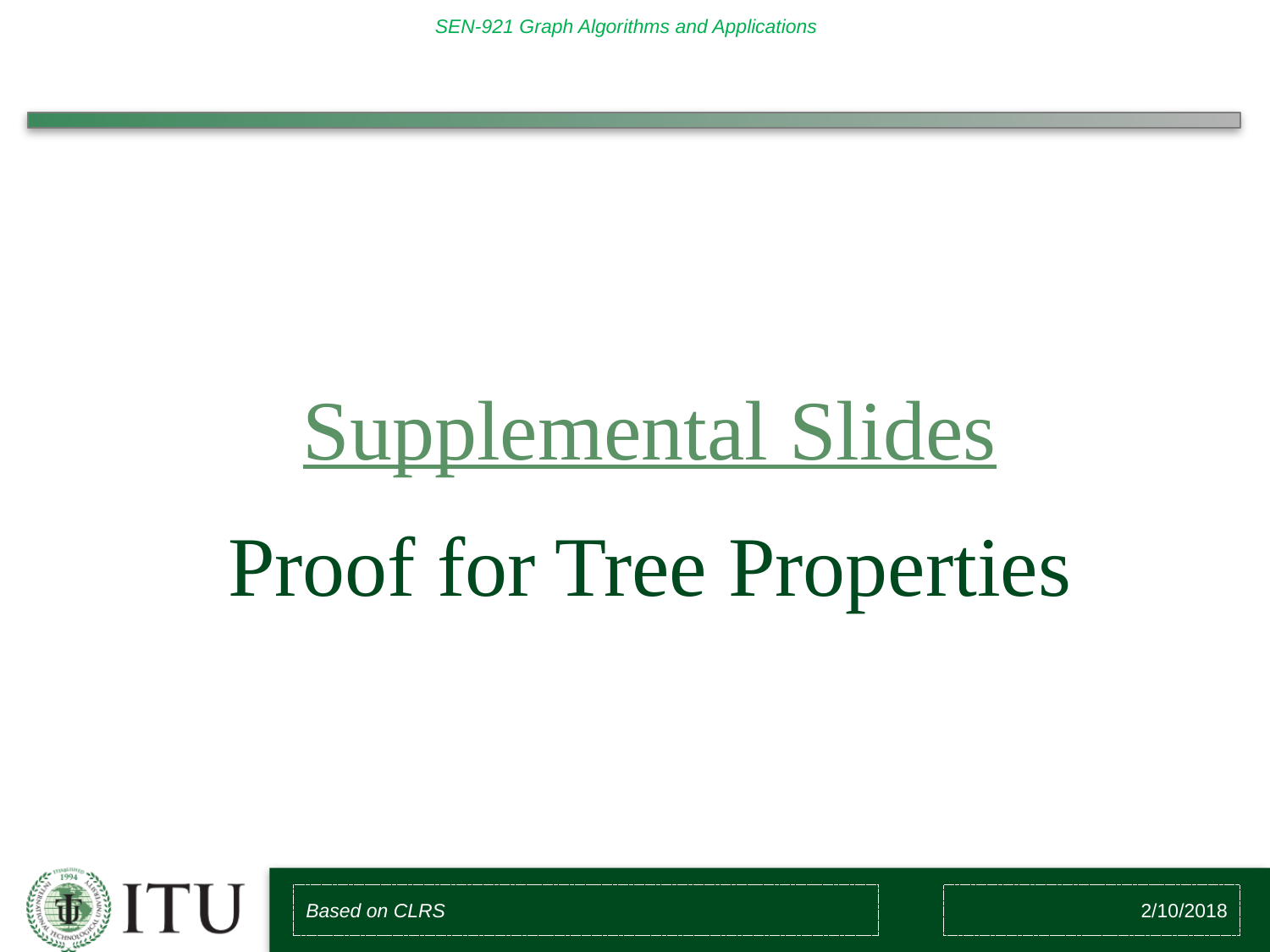

#

Supplemental Slides
Proof for Tree Properties
Based on CLRS
2/10/2018